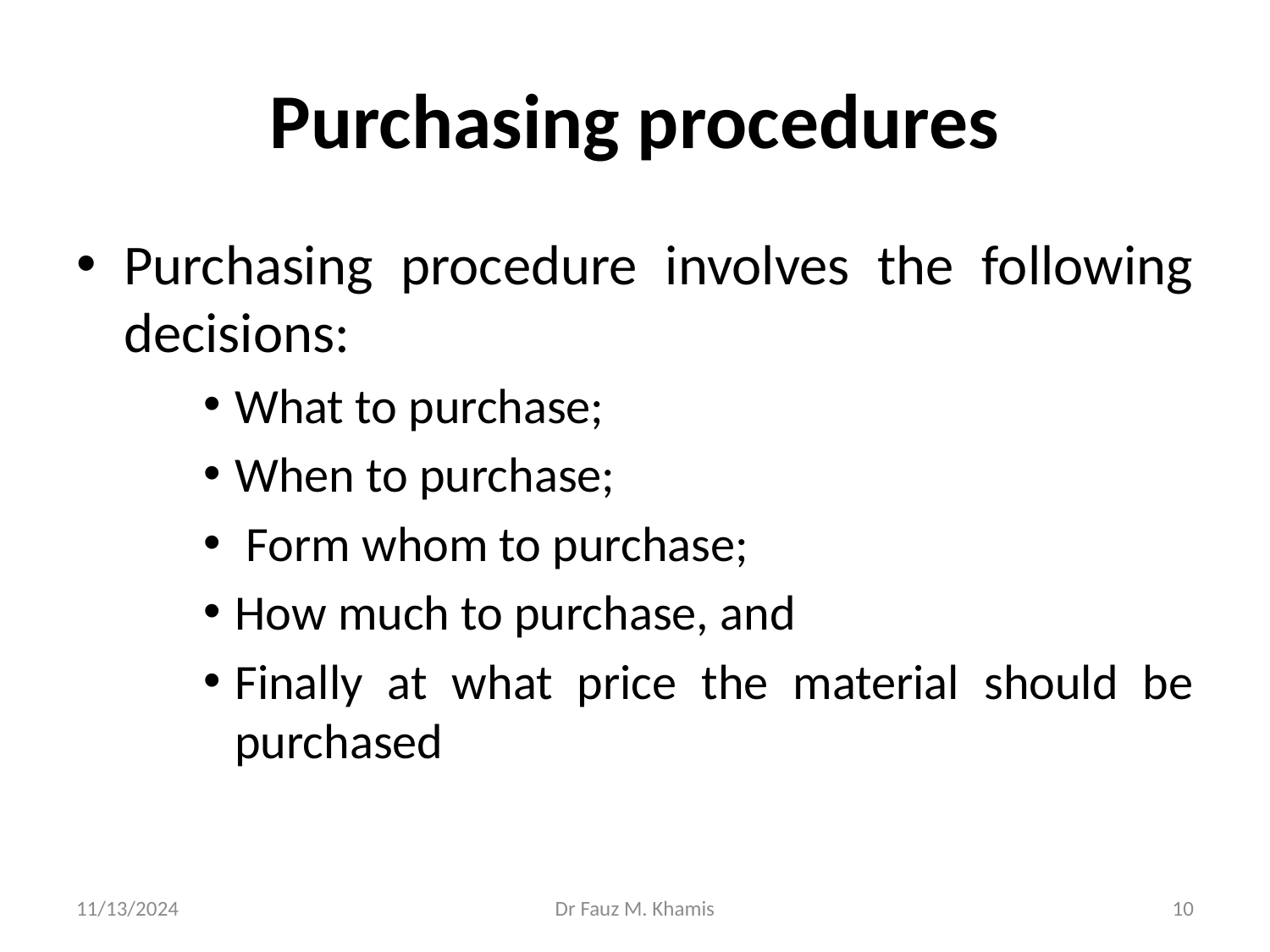

# Purchasing procedures
Purchasing procedure involves the following decisions:
What to purchase;
When to purchase;
 Form whom to purchase;
How much to purchase, and
Finally at what price the material should be purchased
11/13/2024
Dr Fauz M. Khamis
10